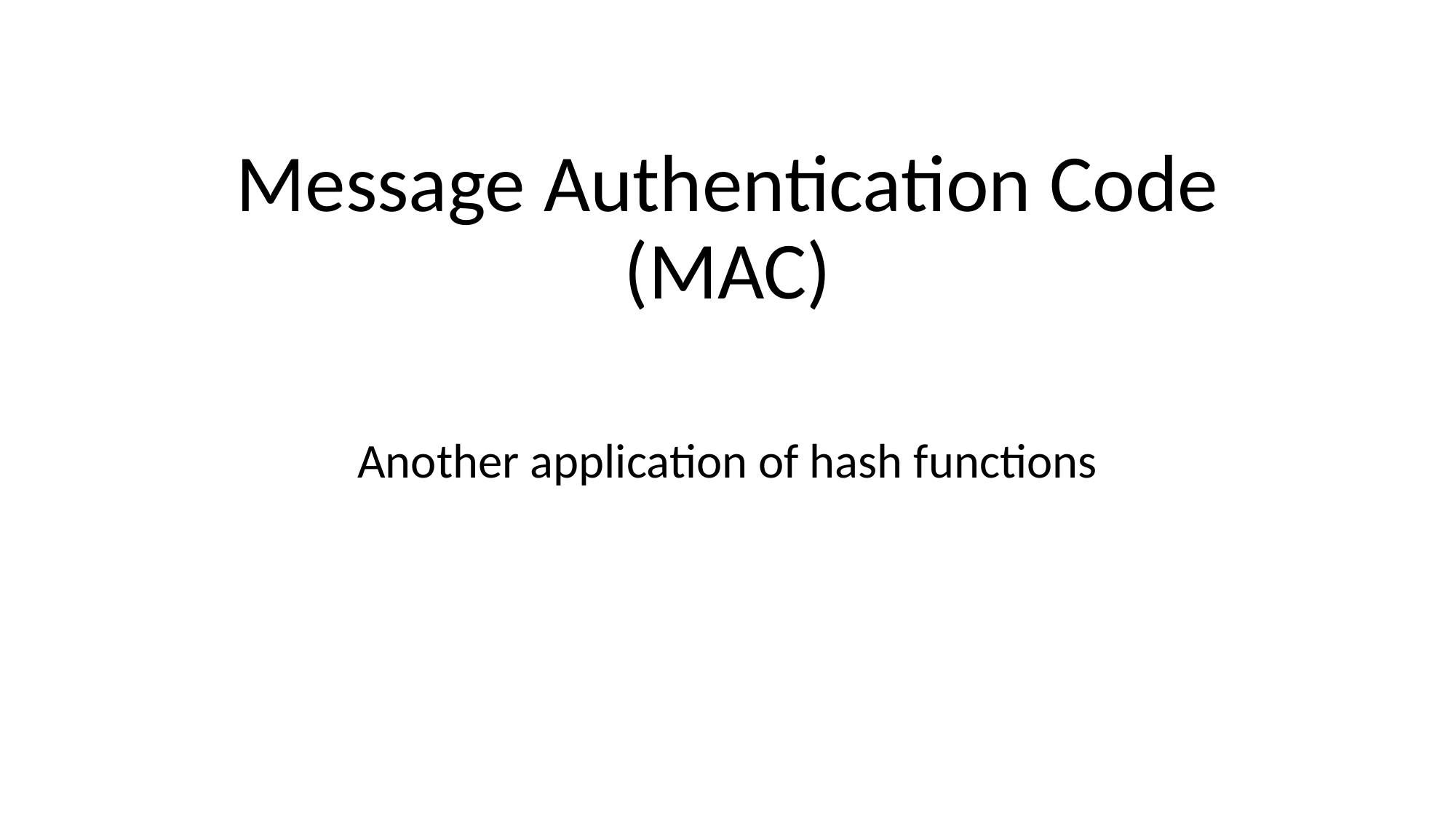

# Message Authentication Code (MAC)
Another application of hash functions